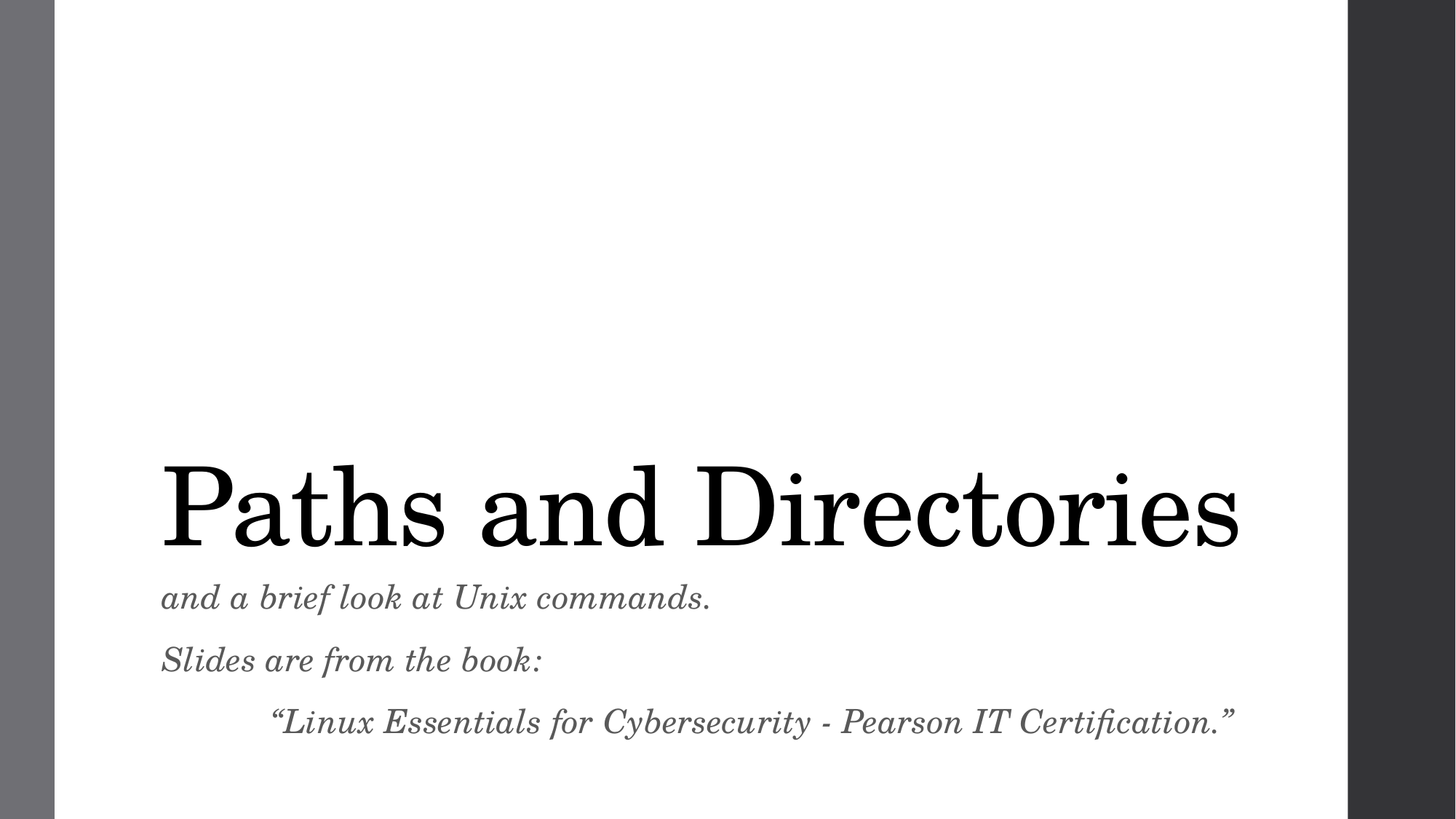

# Paths and Directories
and a brief look at Unix commands.
Slides are from the book:
	“Linux Essentials for Cybersecurity - Pearson IT Certification.”